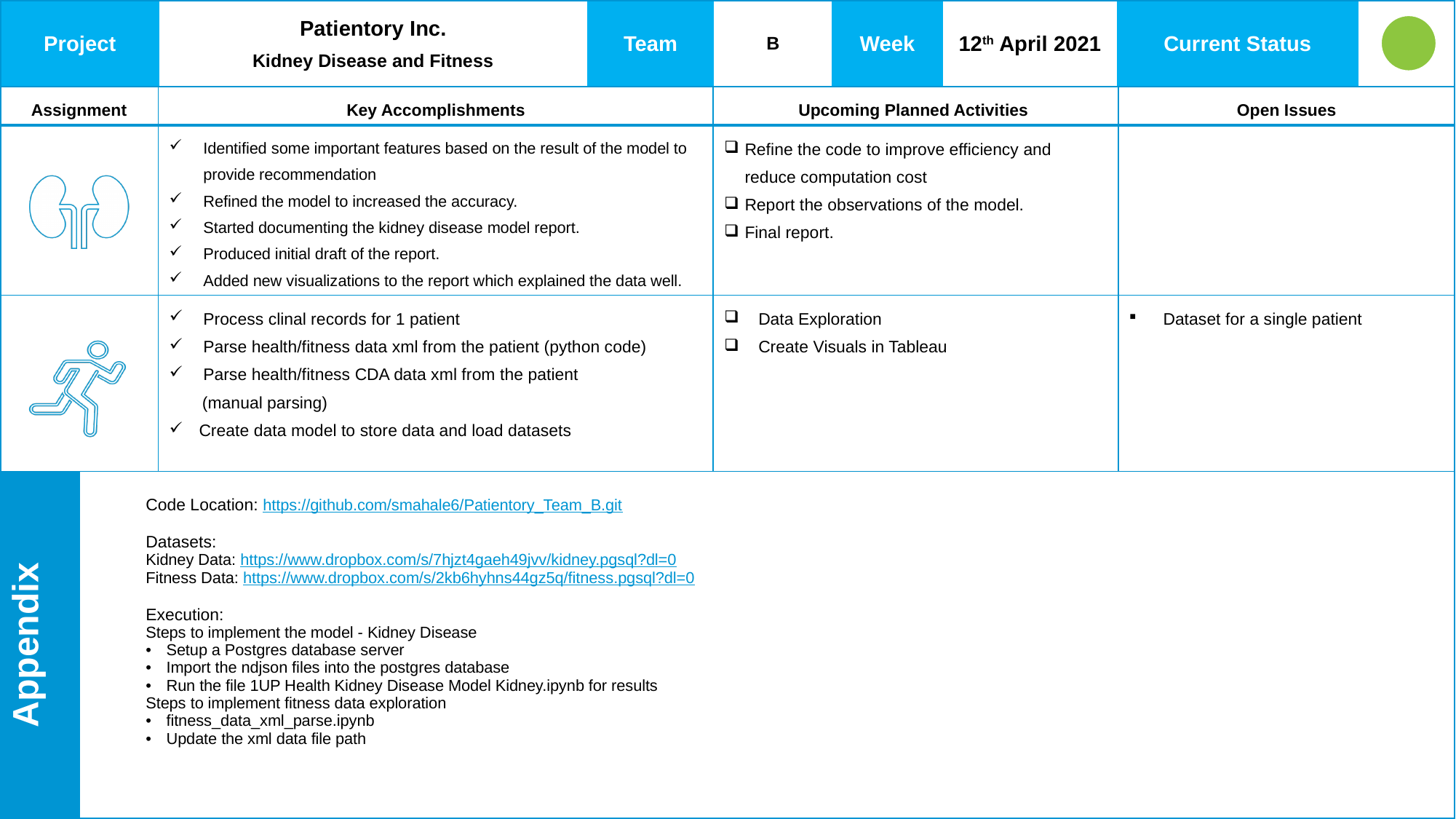

| Project | Patientory Inc. Kidney Disease and Fitness | Team | B | Week | 12th April 2021 | Current Status |  |
| --- | --- | --- | --- | --- | --- | --- | --- |

| Assignment | Key Accomplishments | Upcoming Planned Activities | Open Issues |
| --- | --- | --- | --- |
|  | Identified some important features based on the result of the model to provide recommendation Refined the model to increased the accuracy. Started documenting the kidney disease model report. Produced initial draft of the report. Added new visualizations to the report which explained the data well. | Refine the code to improve efficiency and reduce computation cost Report the observations of the model. Final report. |  |
|  | Process clinal records for 1 patient Parse health/fitness data xml from the patient (python code) Parse health/fitness CDA data xml from the patient (manual parsing) Create data model to store data and load datasets | Data Exploration Create Visuals in Tableau | Dataset for a single patient |

| Appendix | Code Location: https://github.com/smahale6/Patientory\_Team\_B.git Datasets: Kidney Data: https://www.dropbox.com/s/7hjzt4gaeh49jvv/kidney.pgsql?dl=0 Fitness Data: https://www.dropbox.com/s/2kb6hyhns44gz5q/fitness.pgsql?dl=0 Execution: Steps to implement the model - Kidney Disease Setup a Postgres database server Import the ndjson files into the postgres database Run the file 1UP Health Kidney Disease Model Kidney.ipynb for results Steps to implement fitness data exploration fitness\_data\_xml\_parse.ipynb Update the xml data file path |
| --- | --- |